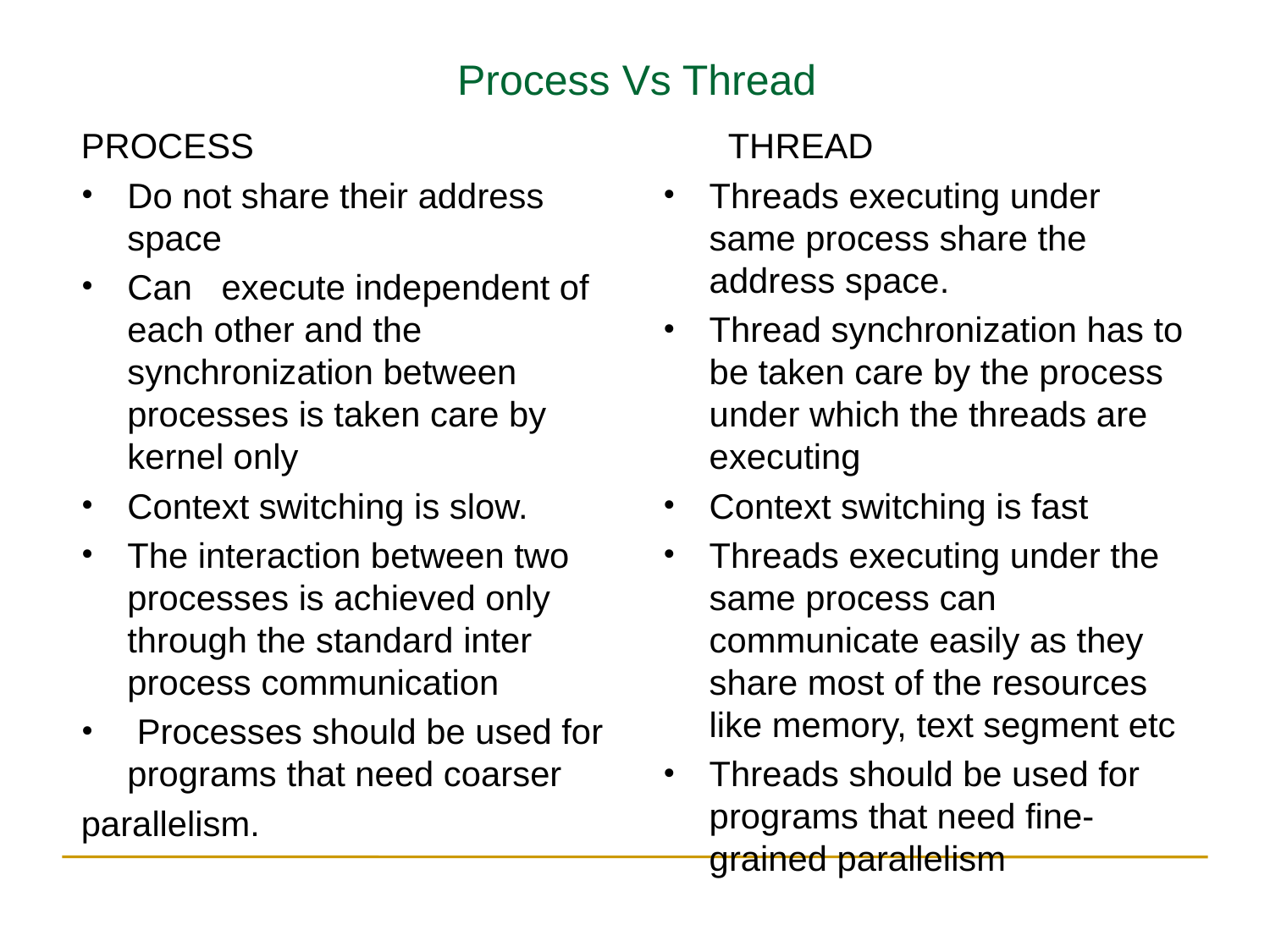

Process Vs Thread
PROCESS
Do not share their address space
Can   execute independent of each other and the synchronization between processes is taken care by kernel only
Context switching is slow.
The interaction between two processes is achieved only through the standard inter process communication
 Processes should be used for programs that need coarser
parallelism.

THREAD
Threads executing under same process share the address space.
Thread synchronization has to be taken care by the process under which the threads are executing
Context switching is fast
Threads executing under the same process can communicate easily as they share most of the resources like memory, text segment etc
Threads should be used for programs that need fine-grained parallelism